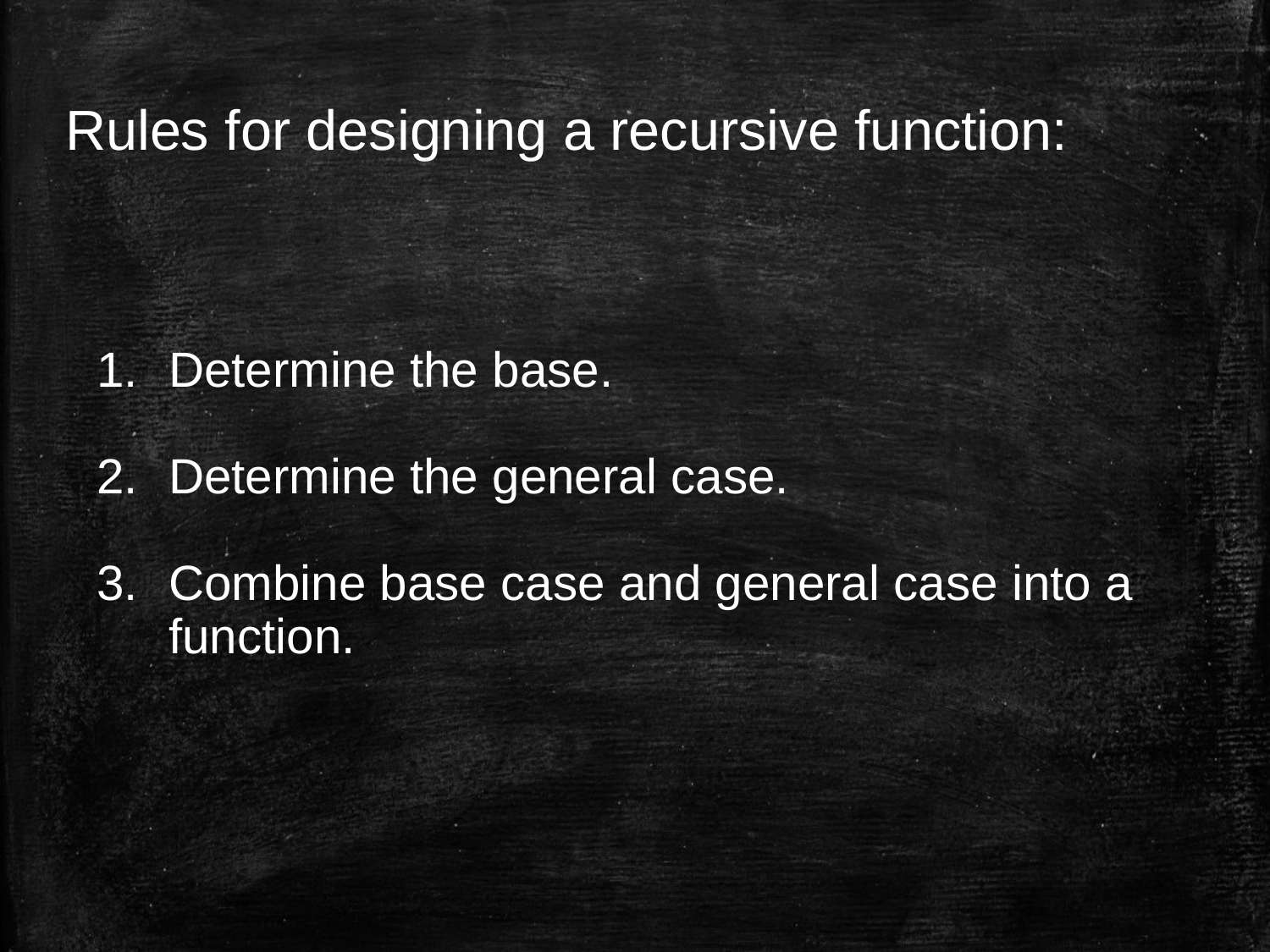

Rules for designing a recursive function:
Determine the base.

Determine the general case.

Combine base case and general case into a function.